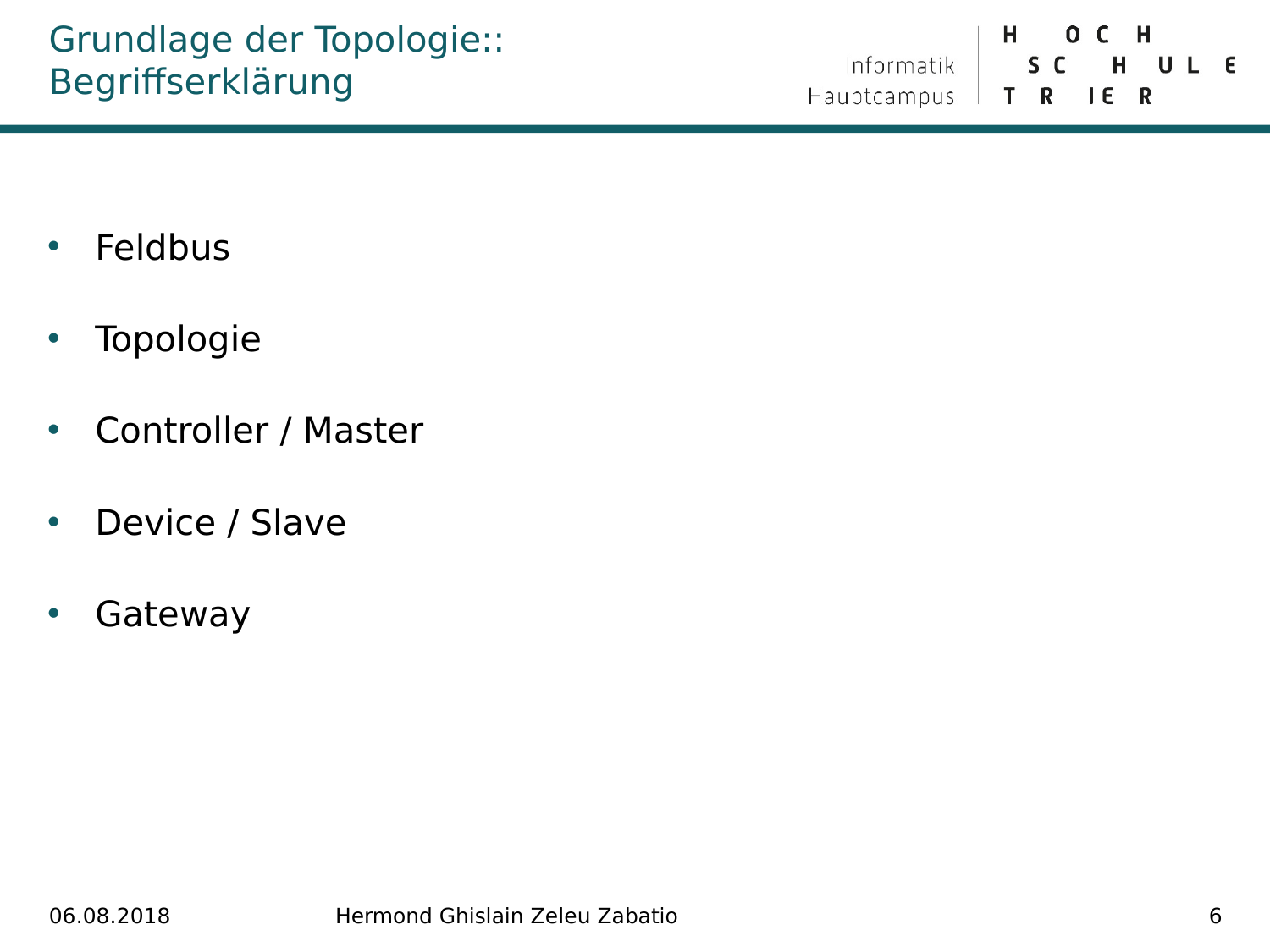

# Grundlage der Topologie:: Begriffserklärung
Feldbus
Topologie
Controller / Master
Device / Slave
Gateway

06.08.2018
Hermond Ghislain Zeleu Zabatio
6